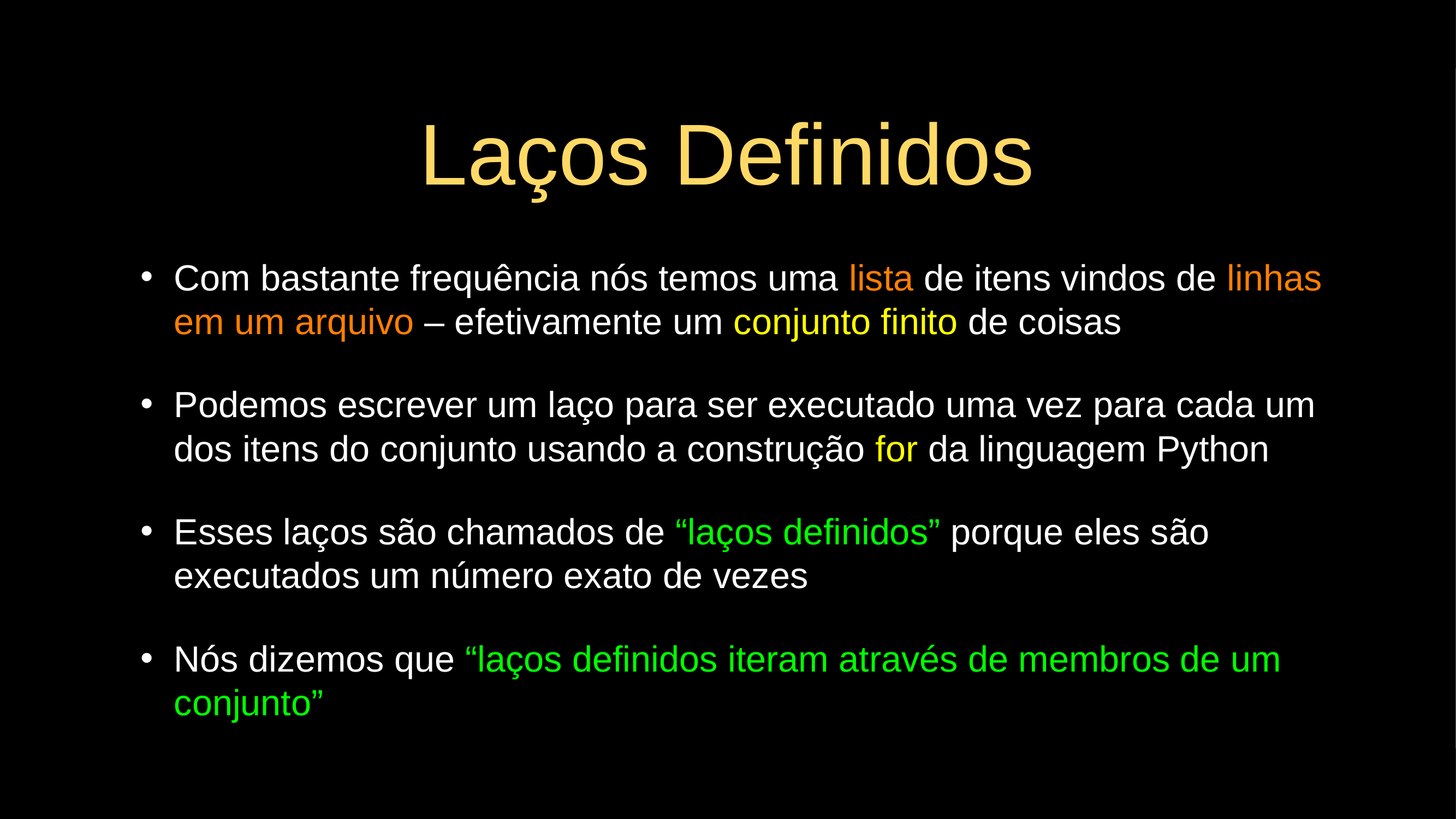

# Laços Definidos
Com bastante frequência nós temos uma lista de itens vindos de linhas em um arquivo – efetivamente um conjunto finito de coisas
Podemos escrever um laço para ser executado uma vez para cada um dos itens do conjunto usando a construção for da linguagem Python
Esses laços são chamados de “laços definidos” porque eles são executados um número exato de vezes
Nós dizemos que “laços definidos iteram através de membros de um conjunto”